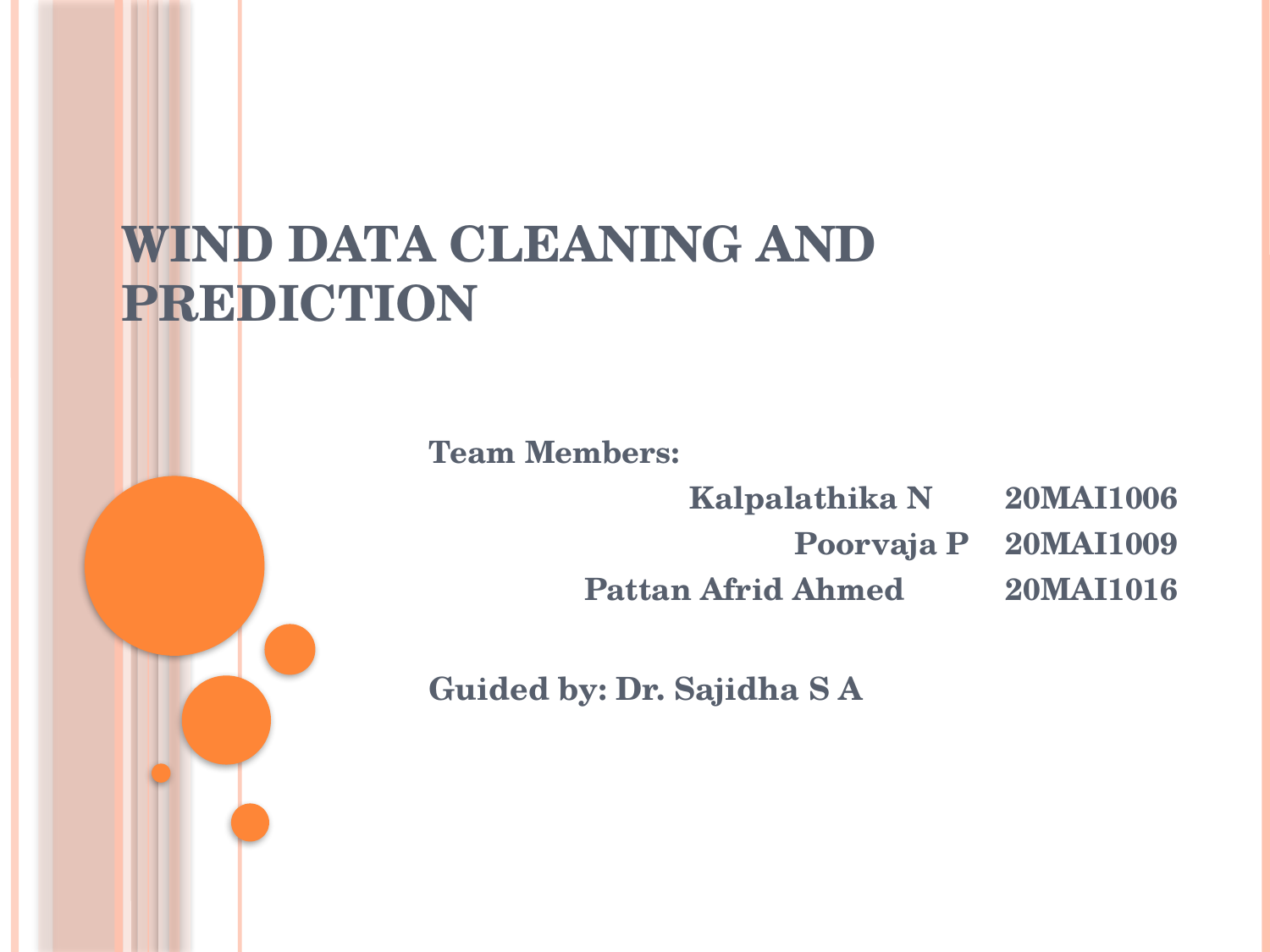

# Wind Data Cleaning and Prediction
Team Members:
	Kalpalathika N		20MAI1006
Poorvaja P		20MAI1009
Pattan Afrid Ahmed	20MAI1016

Guided by: Dr. Sajidha S A